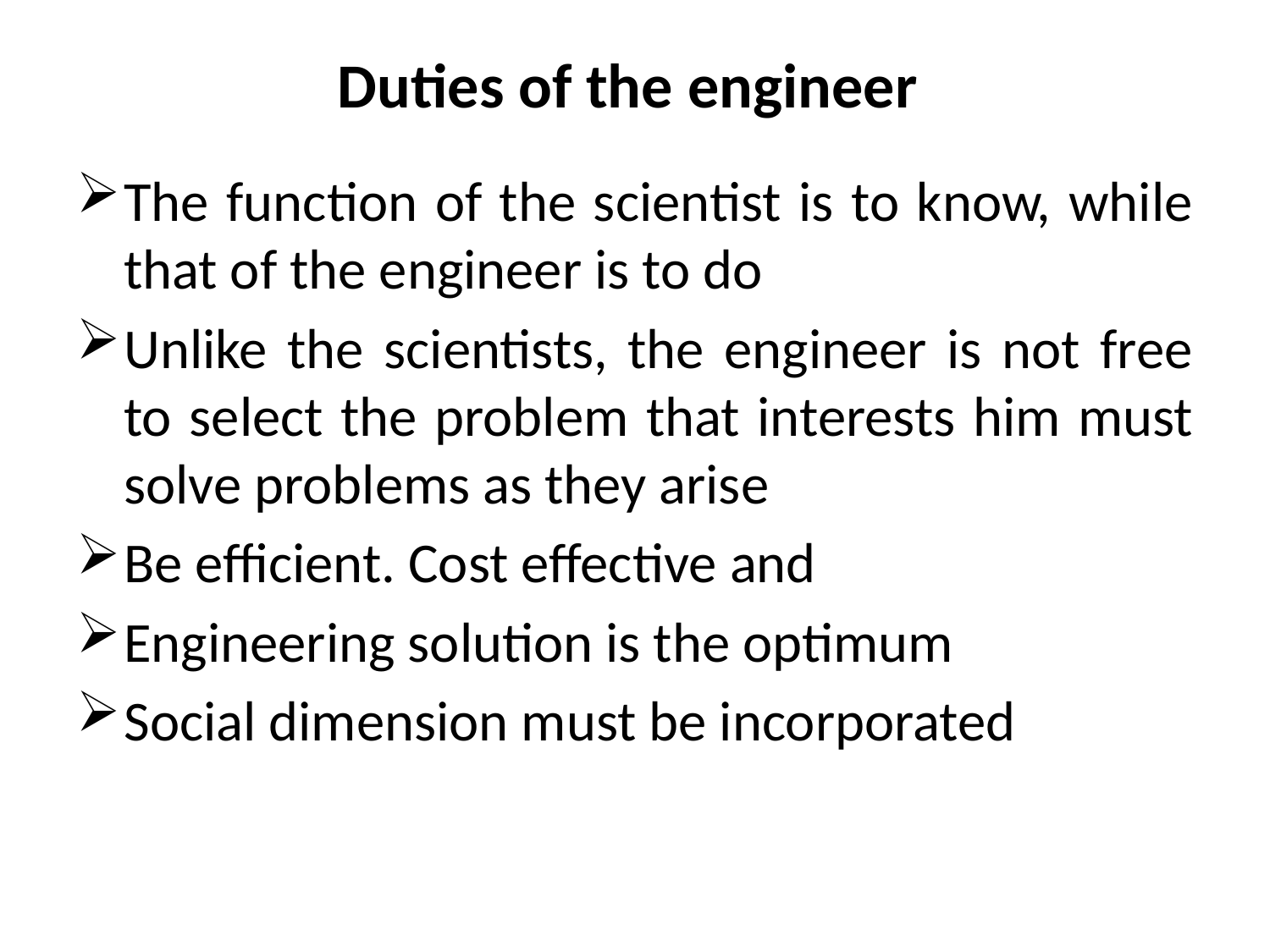

# Duties of the engineer
The function of the scientist is to know, while that of the engineer is to do
Unlike the scientists, the engineer is not free to select the problem that interests him must solve problems as they arise
Be efficient. Cost effective and
Engineering solution is the optimum
Social dimension must be incorporated